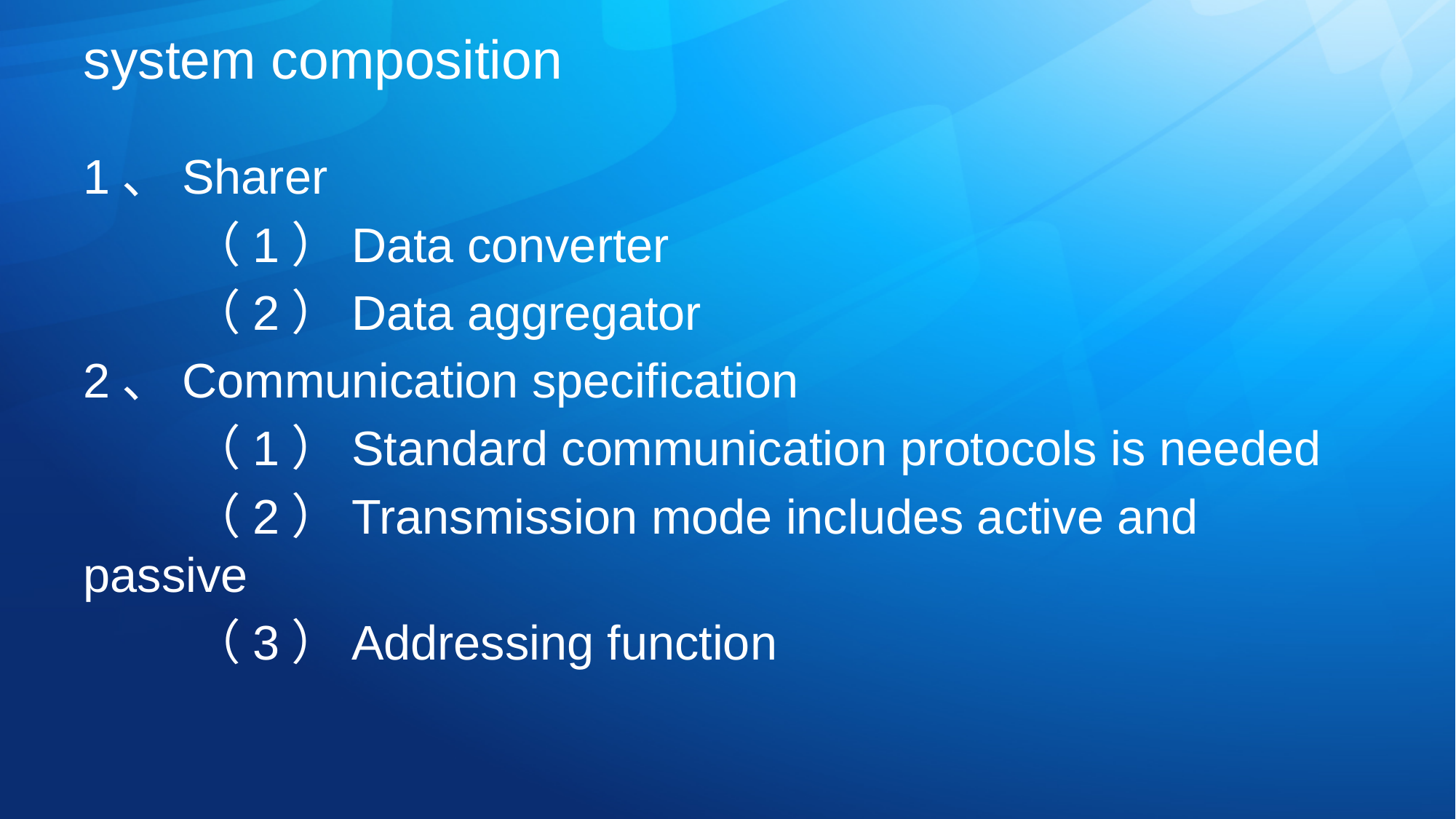

# system composition
1、Sharer
	（1）Data converter
	（2）Data aggregator
2、Communication specification
	（1）Standard communication protocols is needed
	（2）Transmission mode includes active and passive
	（3）Addressing function